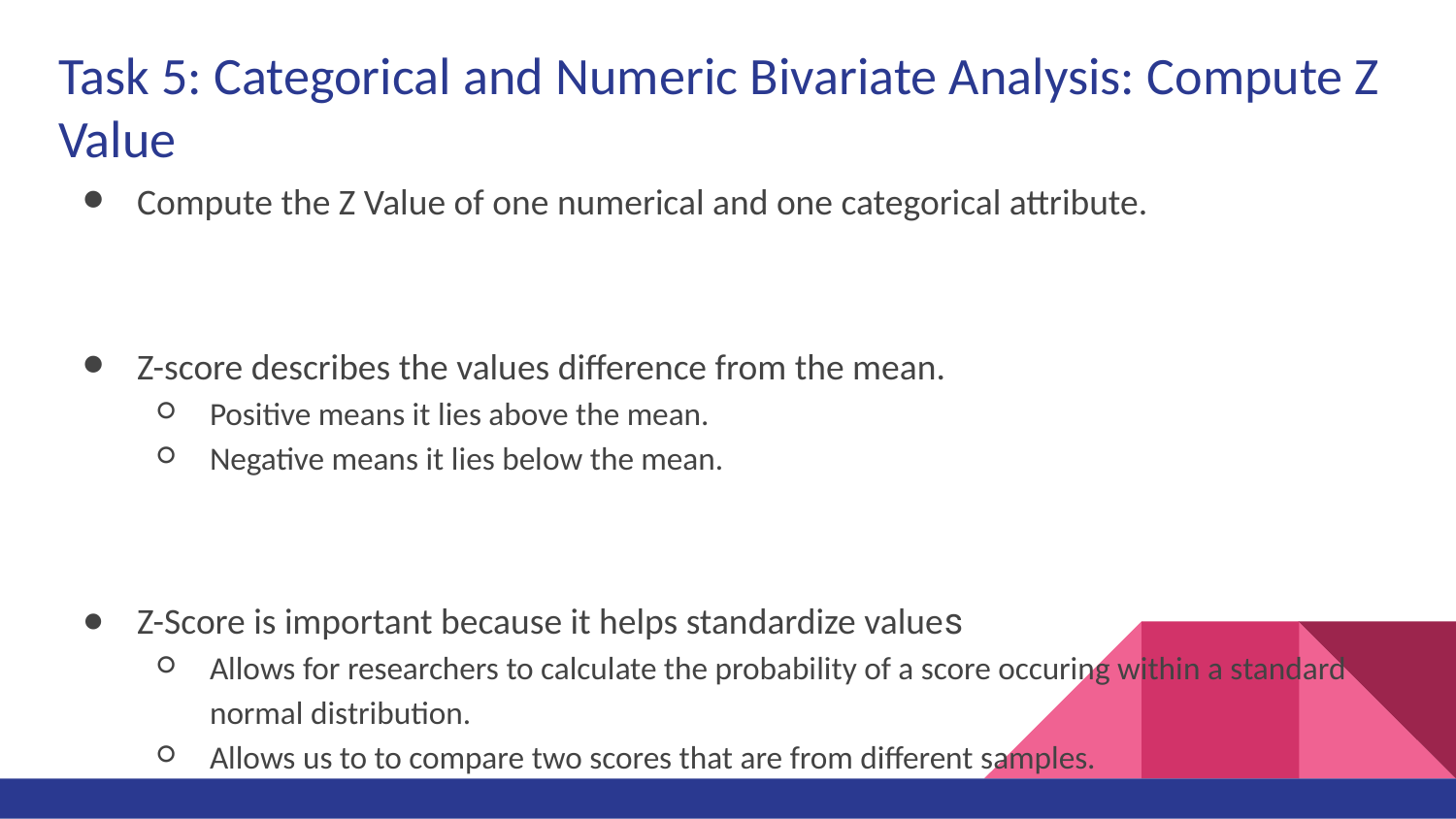

# Task 5: Categorical and Numeric Bivariate Analysis: Compute Z Value
Compute the Z Value of one numerical and one categorical attribute.

Z-score describes the values difference from the mean.
Positive means it lies above the mean.
Negative means it lies below the mean.

Z-Score is important because it helps standardize values
Allows for researchers to calculate the probability of a score occuring within a standard normal distribution.
Allows us to to compare two scores that are from different samples.